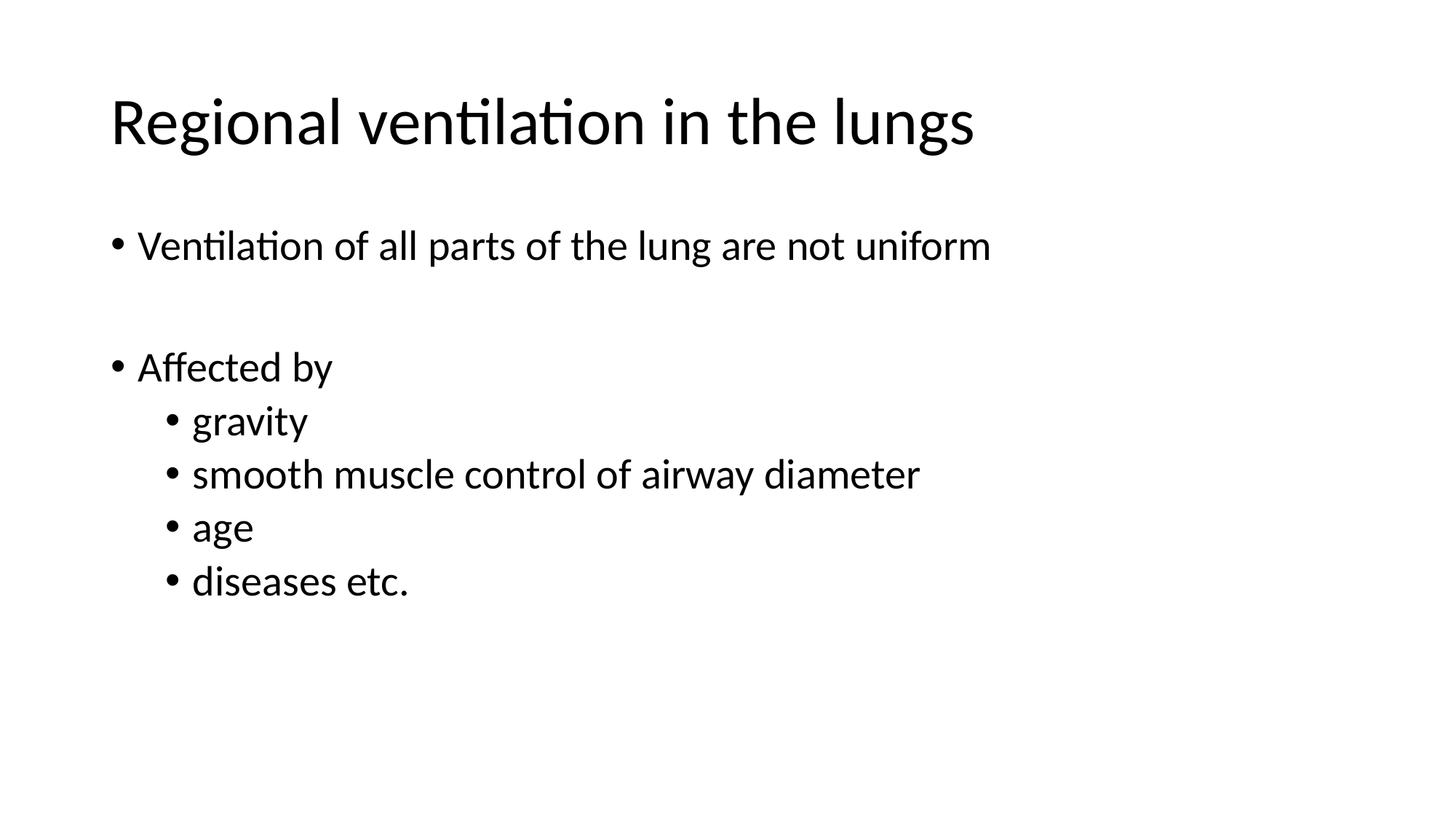

# Regional ventilation in the lungs
Ventilation of all parts of the lung are not uniform

Affected by
gravity
smooth muscle control of airway diameter
age
diseases etc.